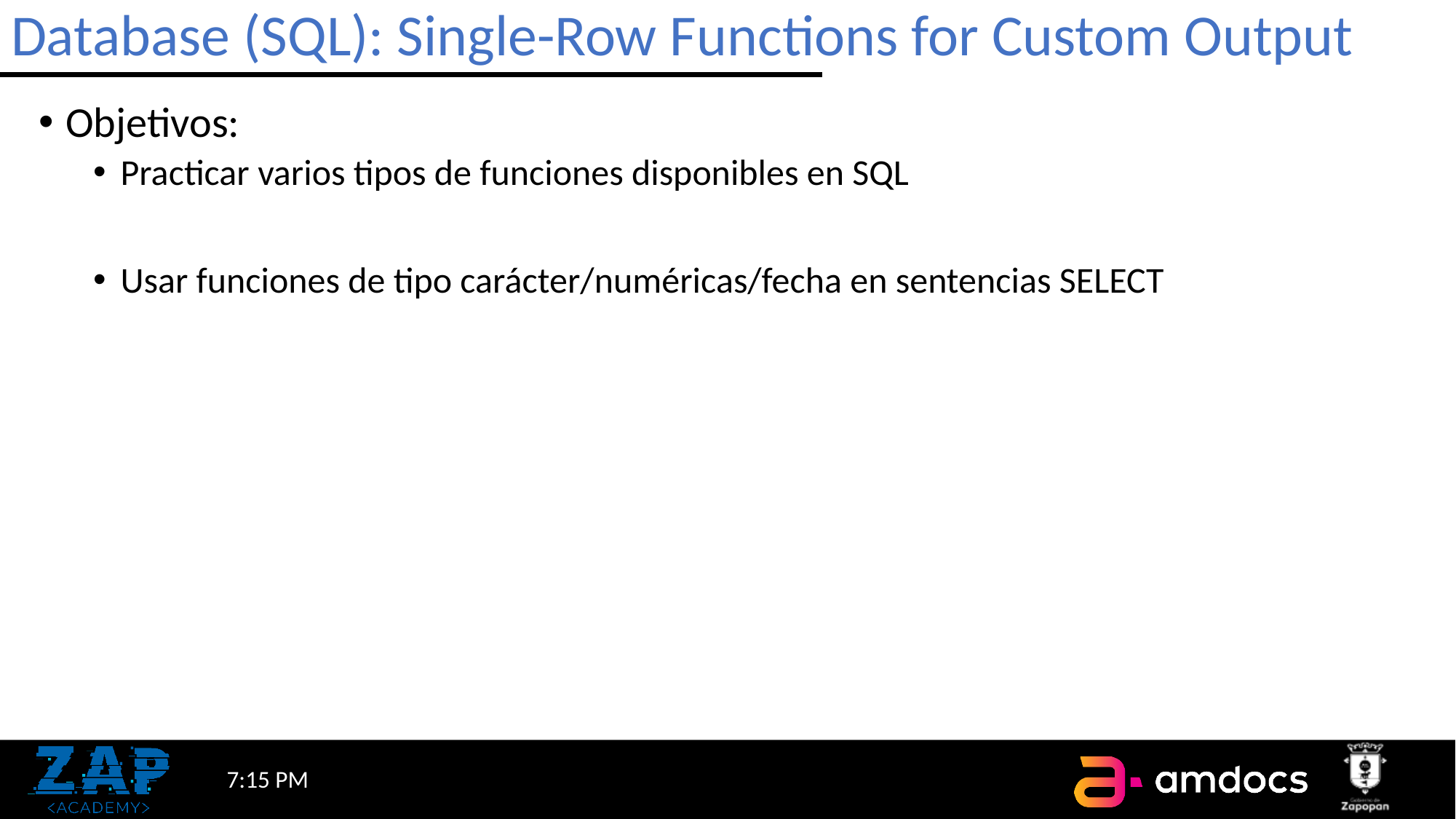

# Database (SQL): Single-Row Functions for Custom Output
Objetivos:
Practicar varios tipos de funciones disponibles en SQL

Usar funciones de tipo carácter/numéricas/fecha en sentencias SELECT
7:15 PM